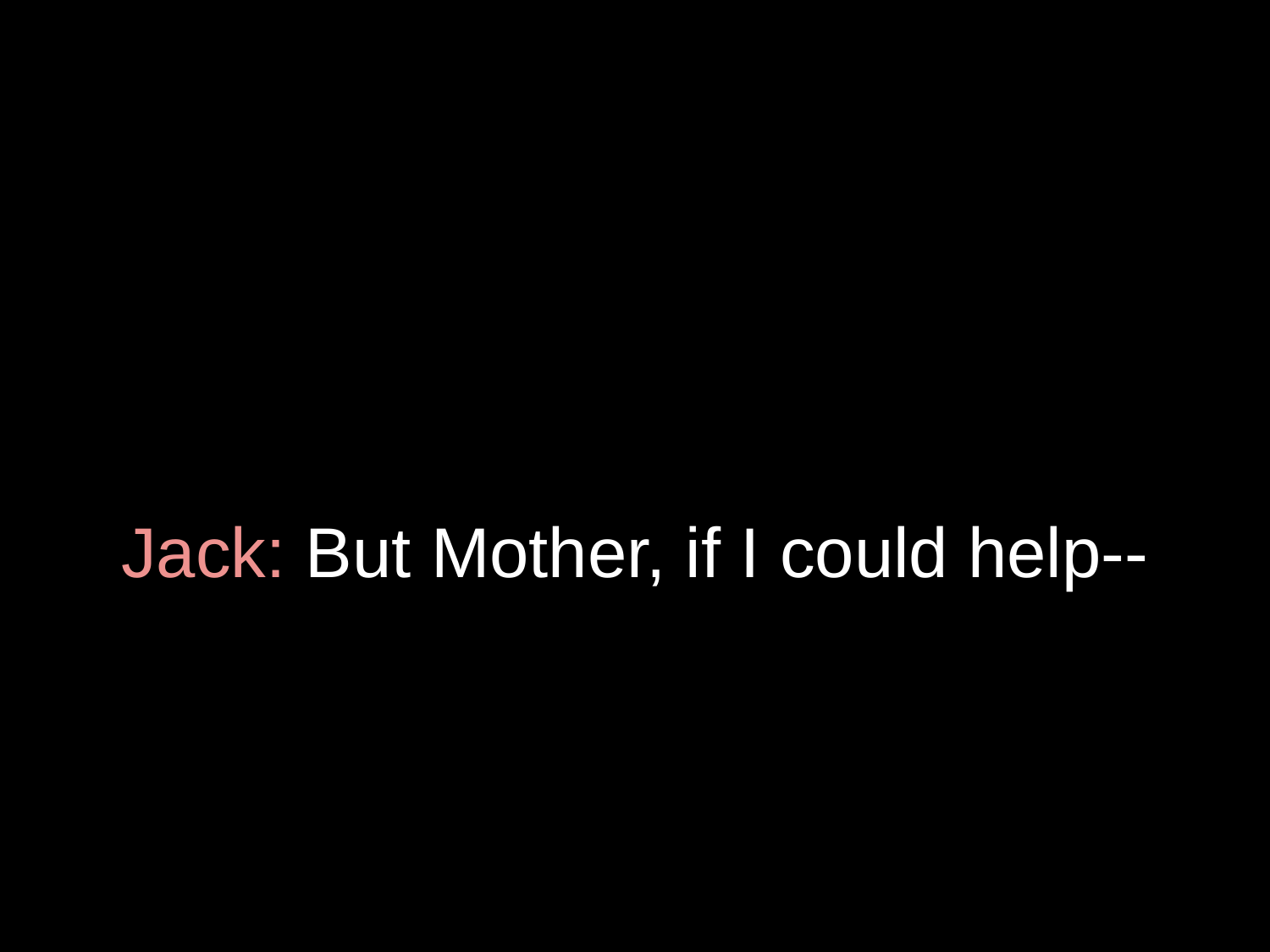

# Jack: But Mother, if I could help--